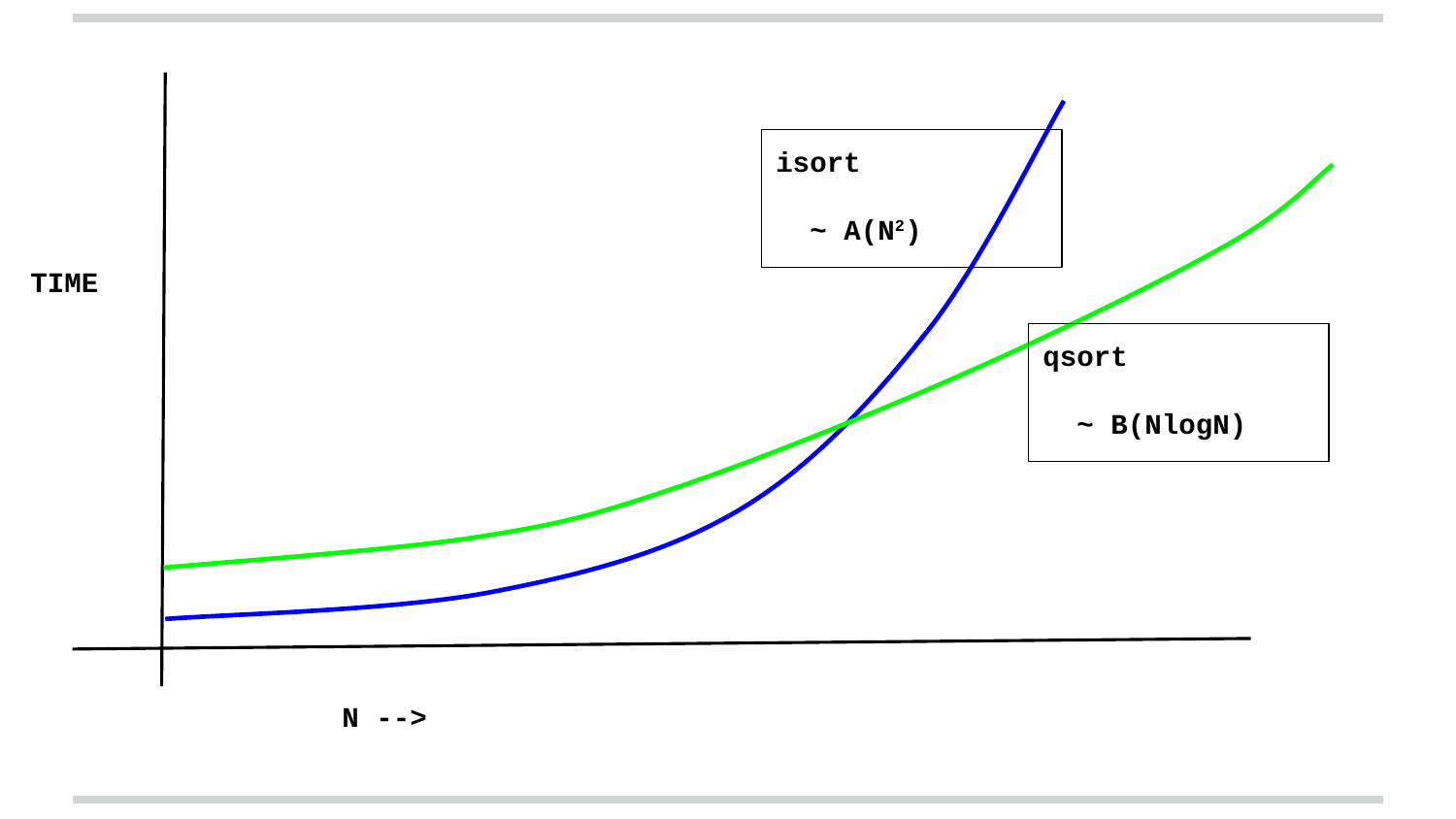

isort

  ~ A(N2)

TIME
qsort

  ~ B(NlogN)
N -->